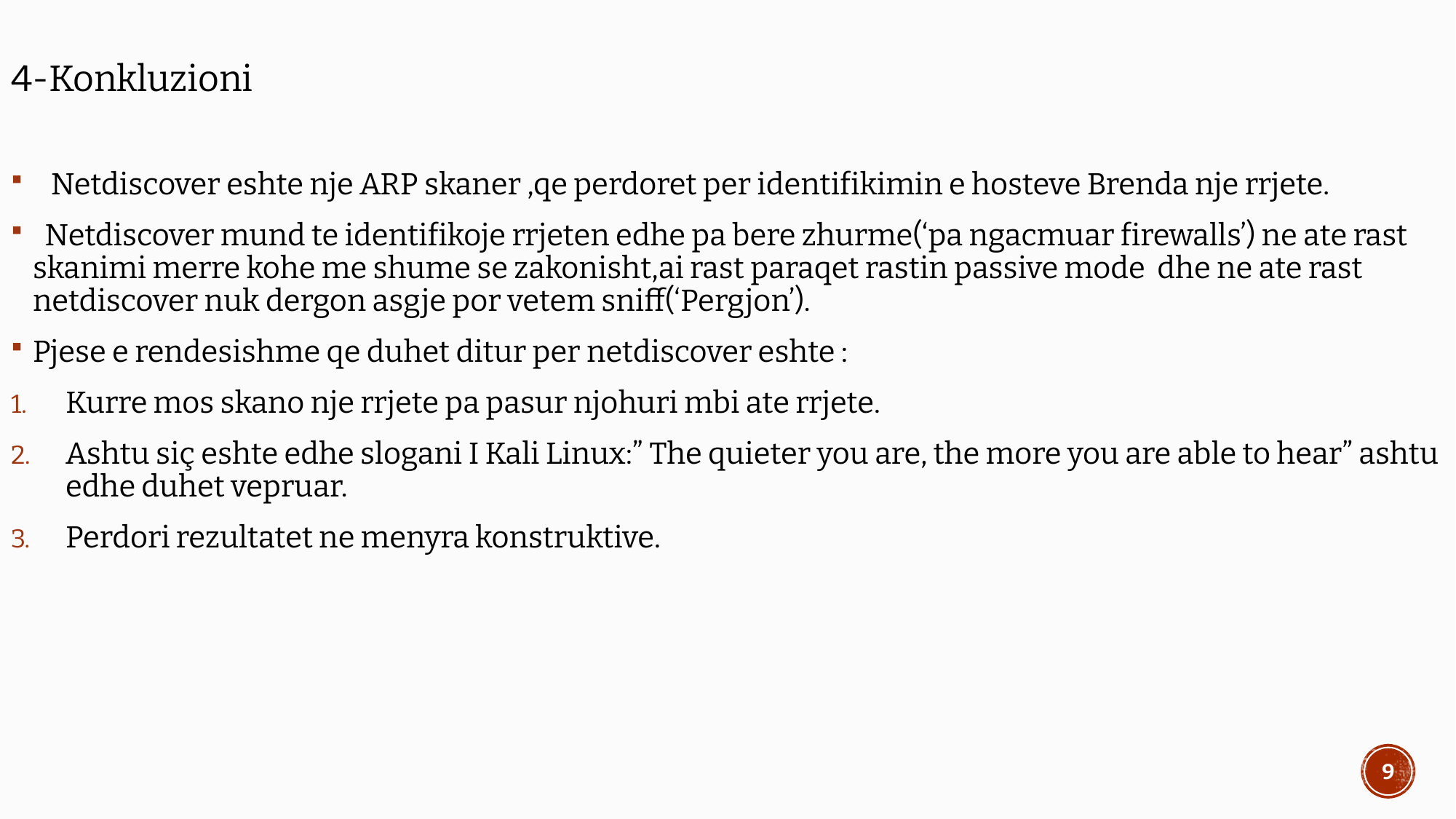

4-Konkluzioni

   Netdiscover eshte nje ARP skaner ,qe perdoret per identifikimin e hosteve Brenda nje rrjete.
  Netdiscover mund te identifikoje rrjeten edhe pa bere zhurme(‘pa ngacmuar firewalls’) ne ate rast skanimi merre kohe me shume se zakonisht,ai rast paraqet rastin passive mode  dhe ne ate rast netdiscover nuk dergon asgje por vetem sniff(‘Pergjon’).
Pjese e rendesishme qe duhet ditur per netdiscover eshte :
Kurre mos skano nje rrjete pa pasur njohuri mbi ate rrjete.
Ashtu siç eshte edhe slogani I Kali Linux:” The quieter you are, the more you are able to hear” ashtu edhe duhet vepruar.
Perdori rezultatet ne menyra konstruktive.

9